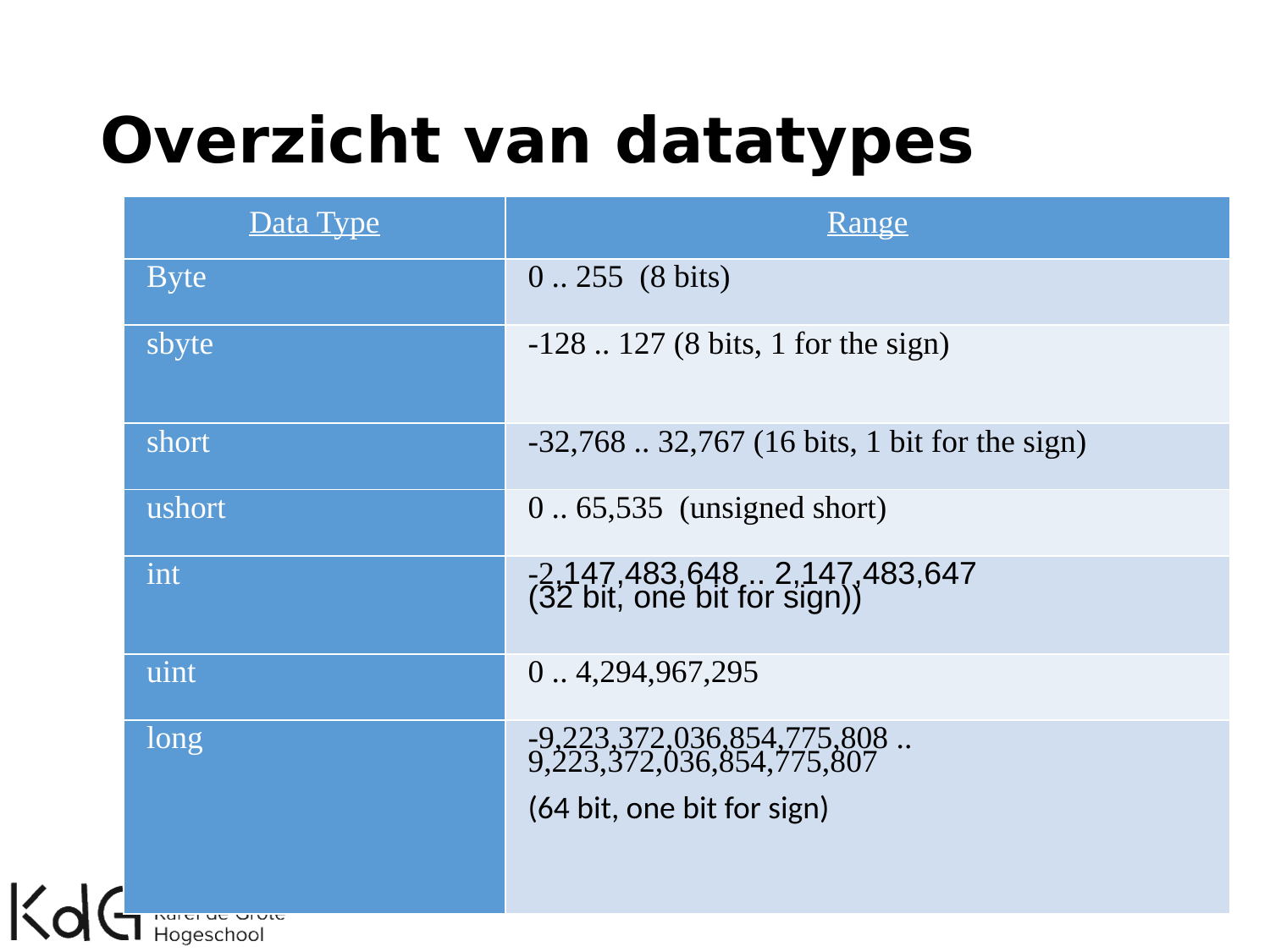

# Overzicht van datatypes
| Data Type | Range |
| --- | --- |
| Byte | 0 .. 255 (8 bits) |
| sbyte | -128 .. 127 (8 bits, 1 for the sign) |
| short | -32,768 .. 32,767 (16 bits, 1 bit for the sign) |
| ushort | 0 .. 65,535 (unsigned short) |
| int | -2,147,483,648 .. 2,147,483,647 (32 bit, one bit for sign)) |
| uint | 0 .. 4,294,967,295 |
| long | -9,223,372,036,854,775,808 .. 9,223,372,036,854,775,807 (64 bit, one bit for sign) |